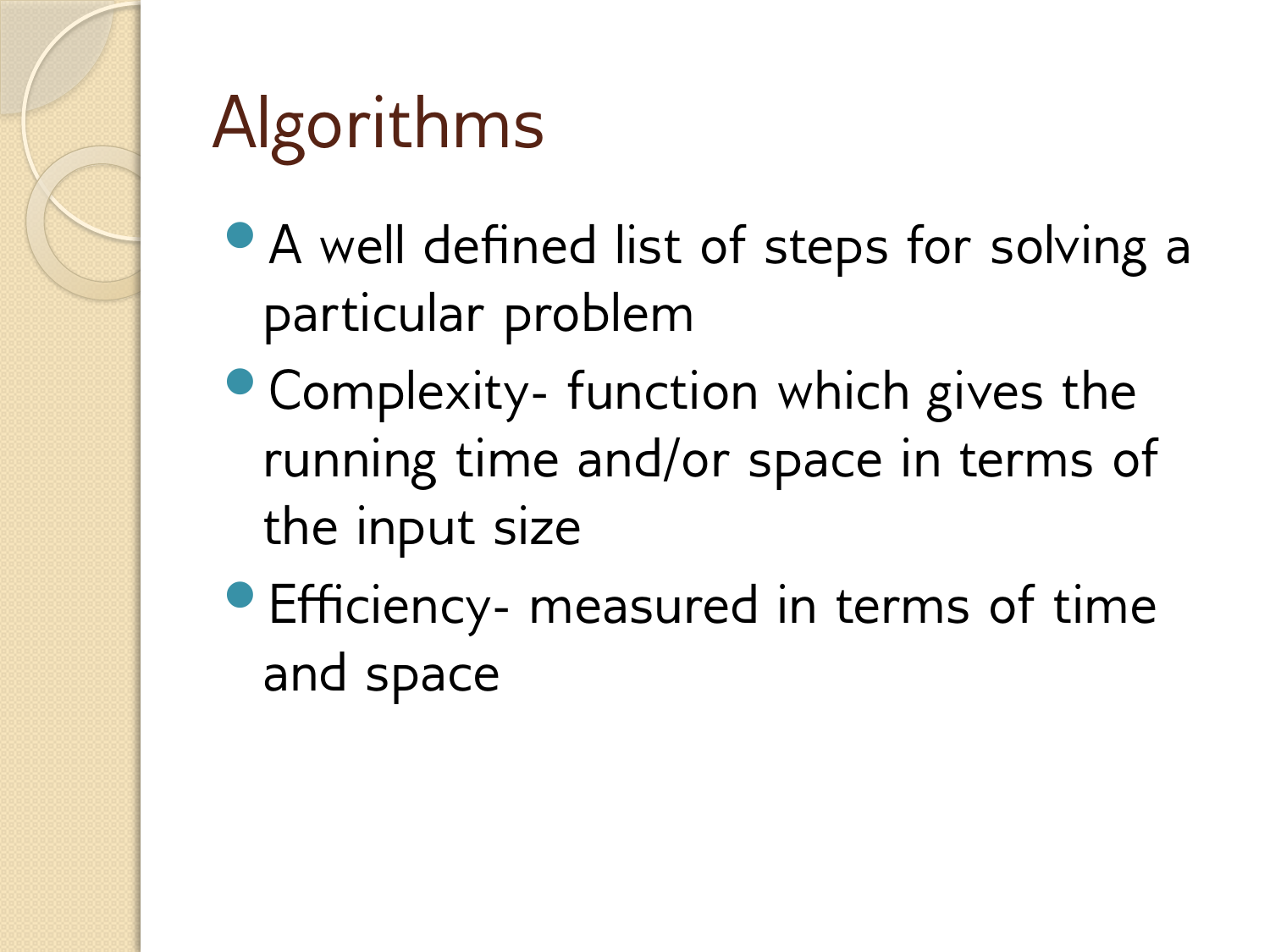

# Algorithms
A well defined list of steps for solving a particular problem
Complexity- function which gives the running time and/or space in terms of the input size
Efficiency- measured in terms of time and space